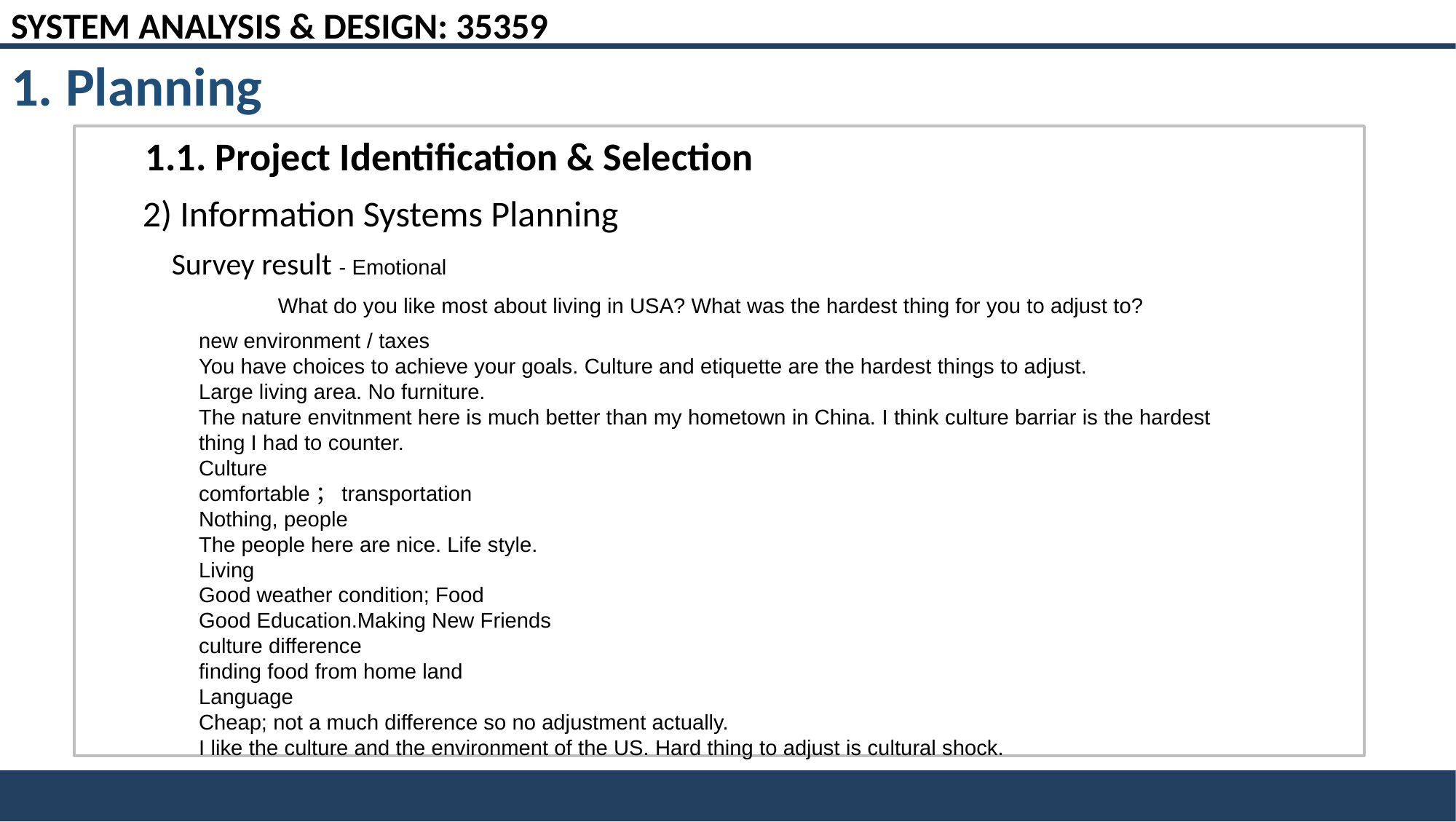

SYSTEM ANALYSIS & DESIGN: 35359

1. Planning
1.1. Project Identification & Selection

2) Information Systems Planning
Survey result - Emotional
What do you like most about living in USA? What was the hardest thing for you to adjust to?
new environment / taxes
You have choices to achieve your goals. Culture and etiquette are the hardest things to adjust.
Large living area. No furniture.
The nature envitnment here is much better than my hometown in China. I think culture barriar is the hardest thing I had to counter.
Culture
comfortable；transportation
Nothing, people
The people here are nice. Life style.
Living
Good weather condition; Food
Good Education.Making New Friends
culture difference
finding food from home land
Language
Cheap; not a much difference so no adjustment actually.
I like the culture and the environment of the US. Hard thing to adjust is cultural shock.